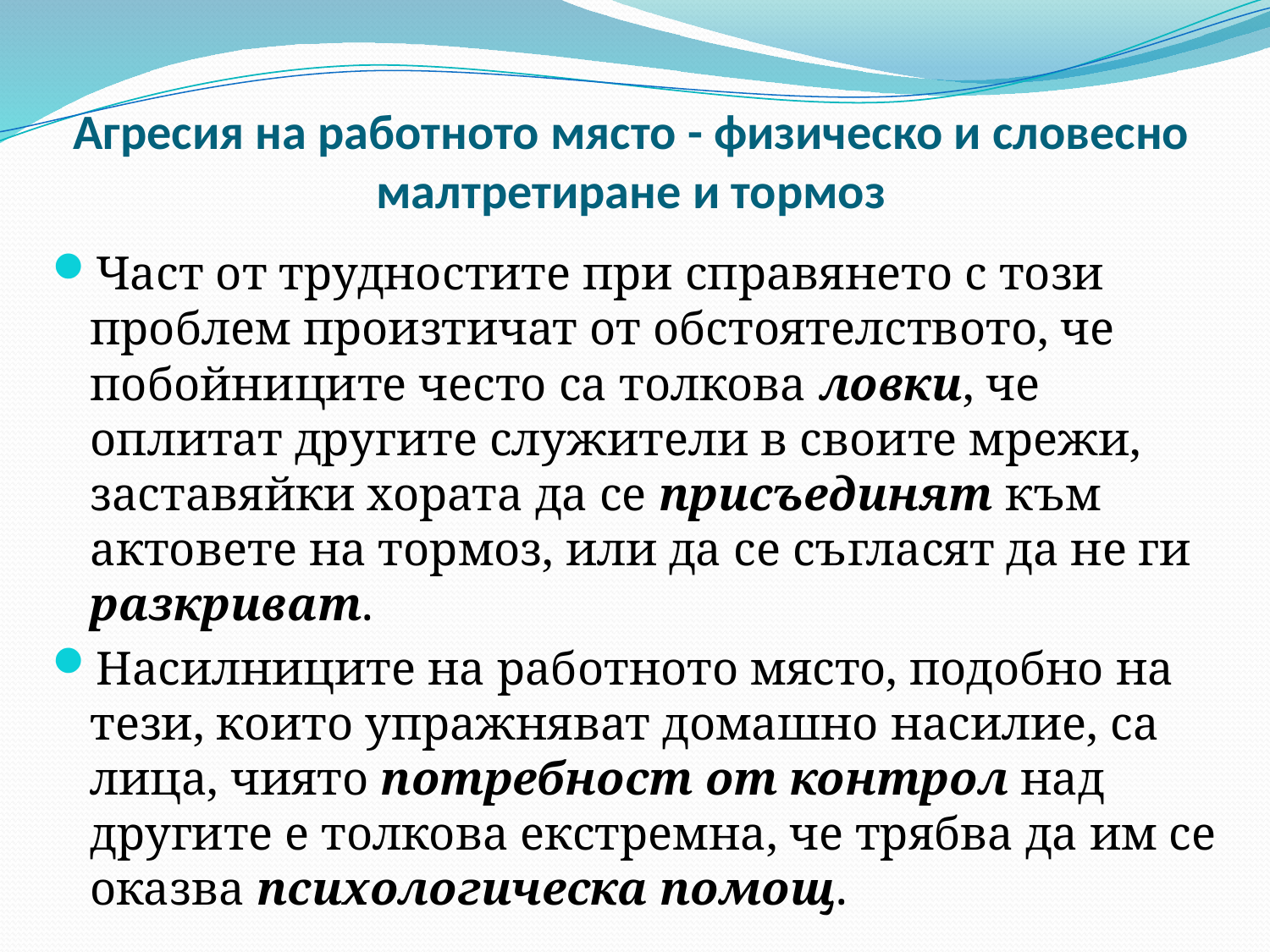

# Агресия на работното място - физическо и словесно малтретиране и тормоз
Част от трудностите при справянето с този проблем произтичат от обстоятелството, че побойниците често са толкова ловки, че оплитат другите служители в своите мрежи, заставяйки хората да се присъединят към актовете на тормоз, или да се съгласят да не ги разкриват.
Насилниците на работното място, подобно на тези, които упражняват домашно насилие, са лица, чиято потребност от контрол над другите е толкова екстремна, че трябва да им се оказва психологическа помощ.